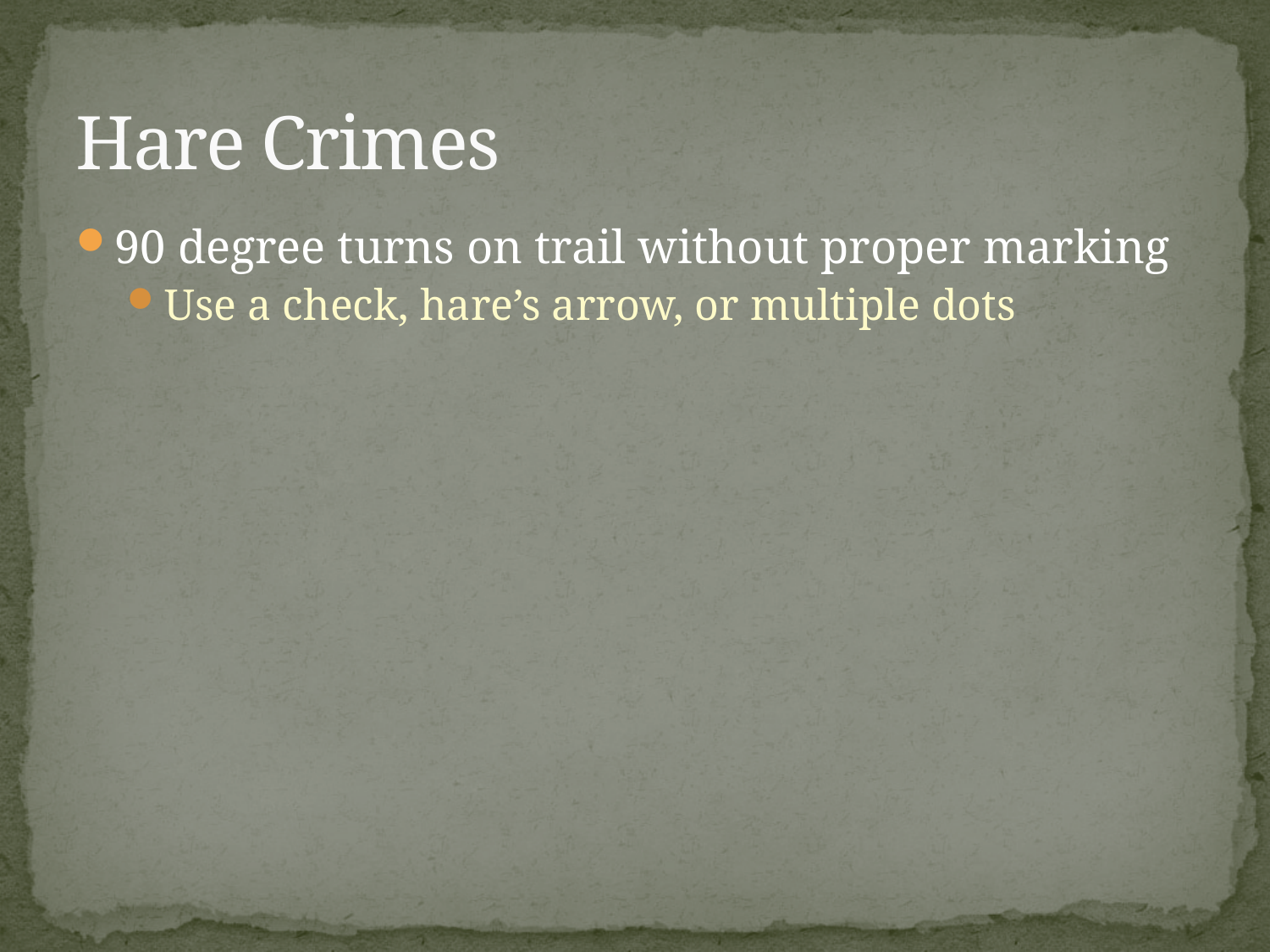

# Hare Crimes
90 degree turns on trail without proper marking
Use a check, hare’s arrow, or multiple dots